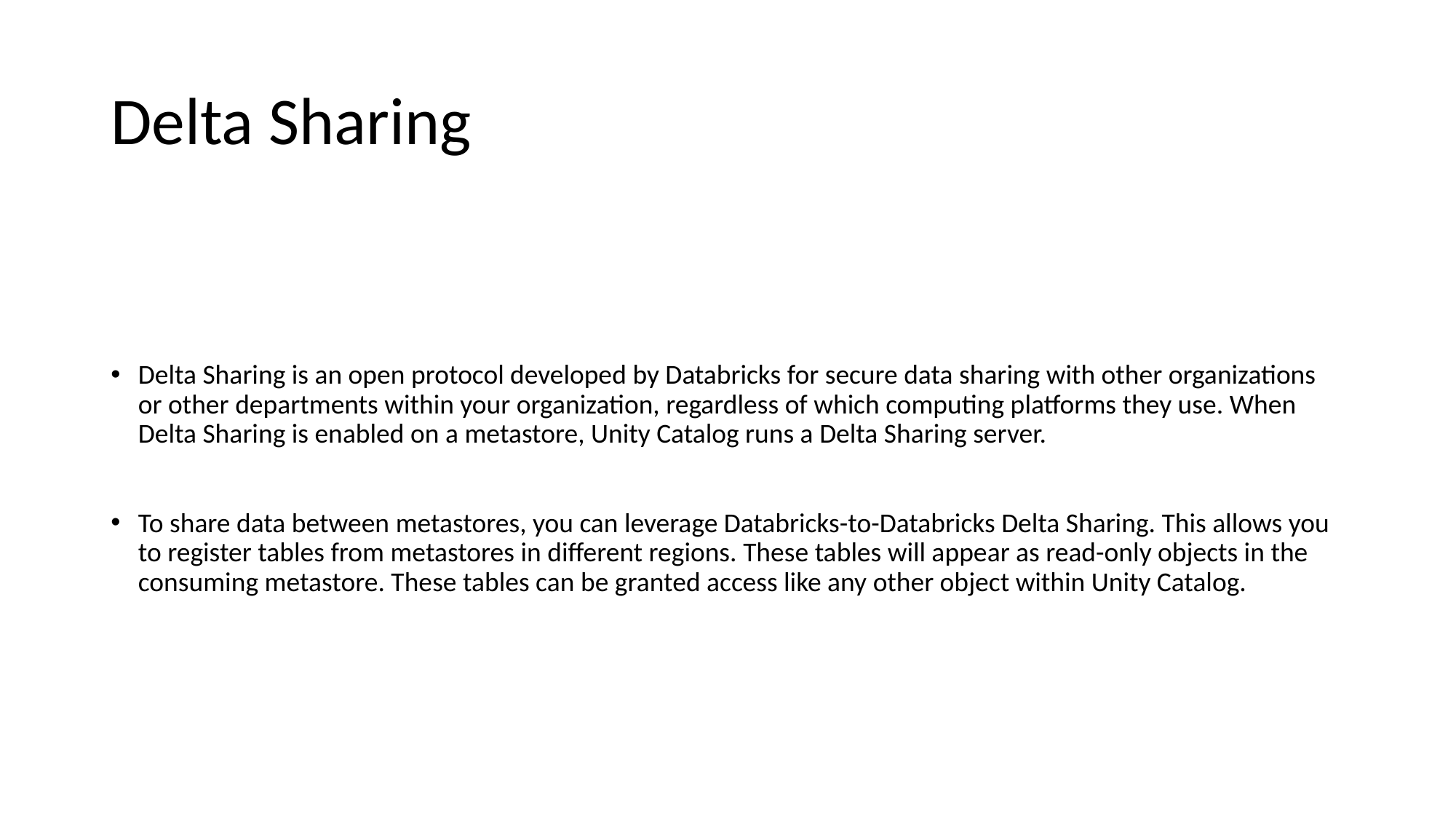

# Delta Sharing

Delta Sharing is an open protocol developed by Databricks for secure data sharing with other organizations or other departments within your organization, regardless of which computing platforms they use. When Delta Sharing is enabled on a metastore, Unity Catalog runs a Delta Sharing server.

To share data between metastores, you can leverage Databricks-to-Databricks Delta Sharing. This allows you to register tables from metastores in different regions. These tables will appear as read-only objects in the consuming metastore. These tables can be granted access like any other object within Unity Catalog.